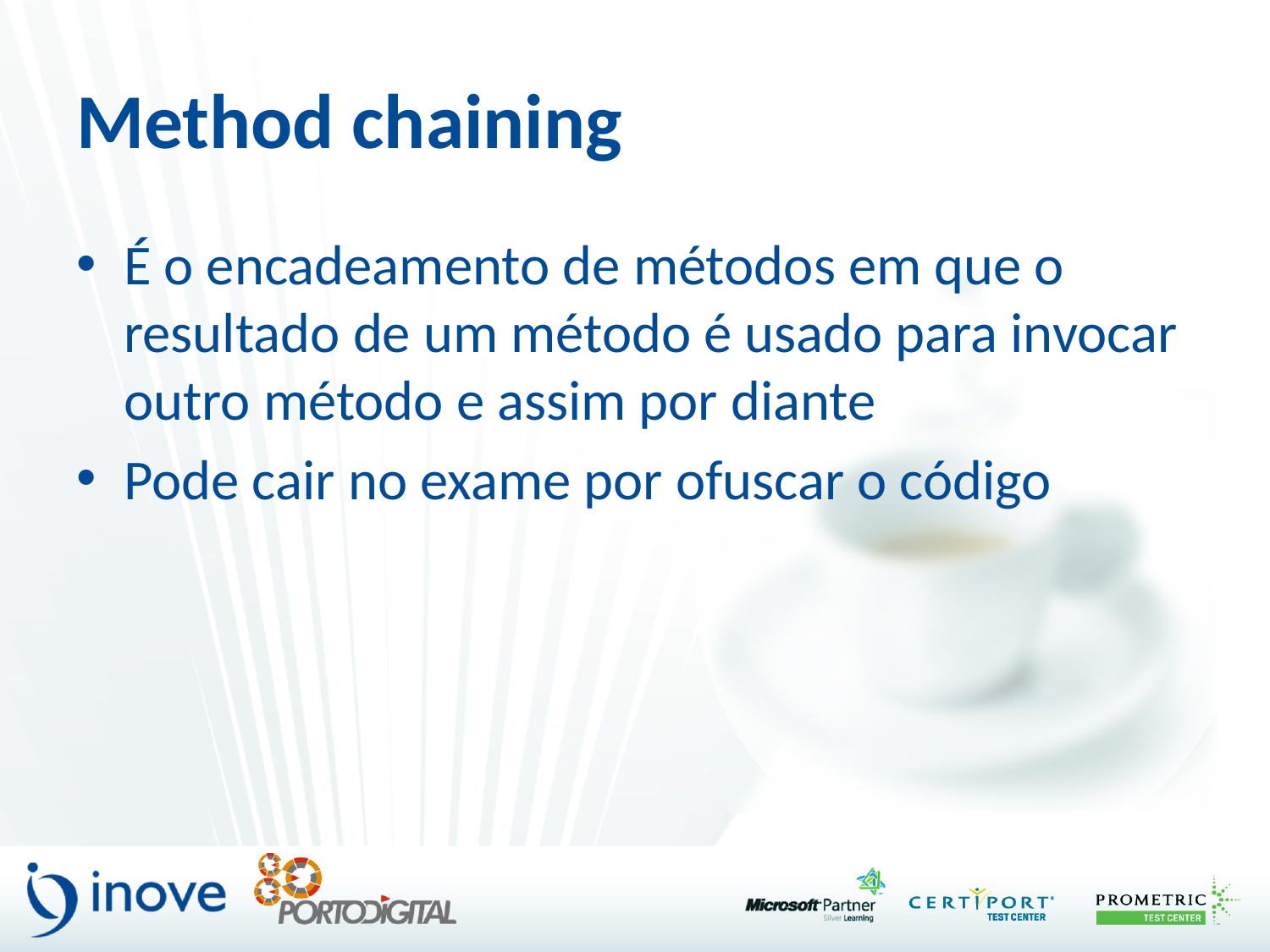

# Method chaining
É o encadeamento de métodos em que o resultado de um método é usado para invocar outro método e assim por diante
Pode cair no exame por ofuscar o código